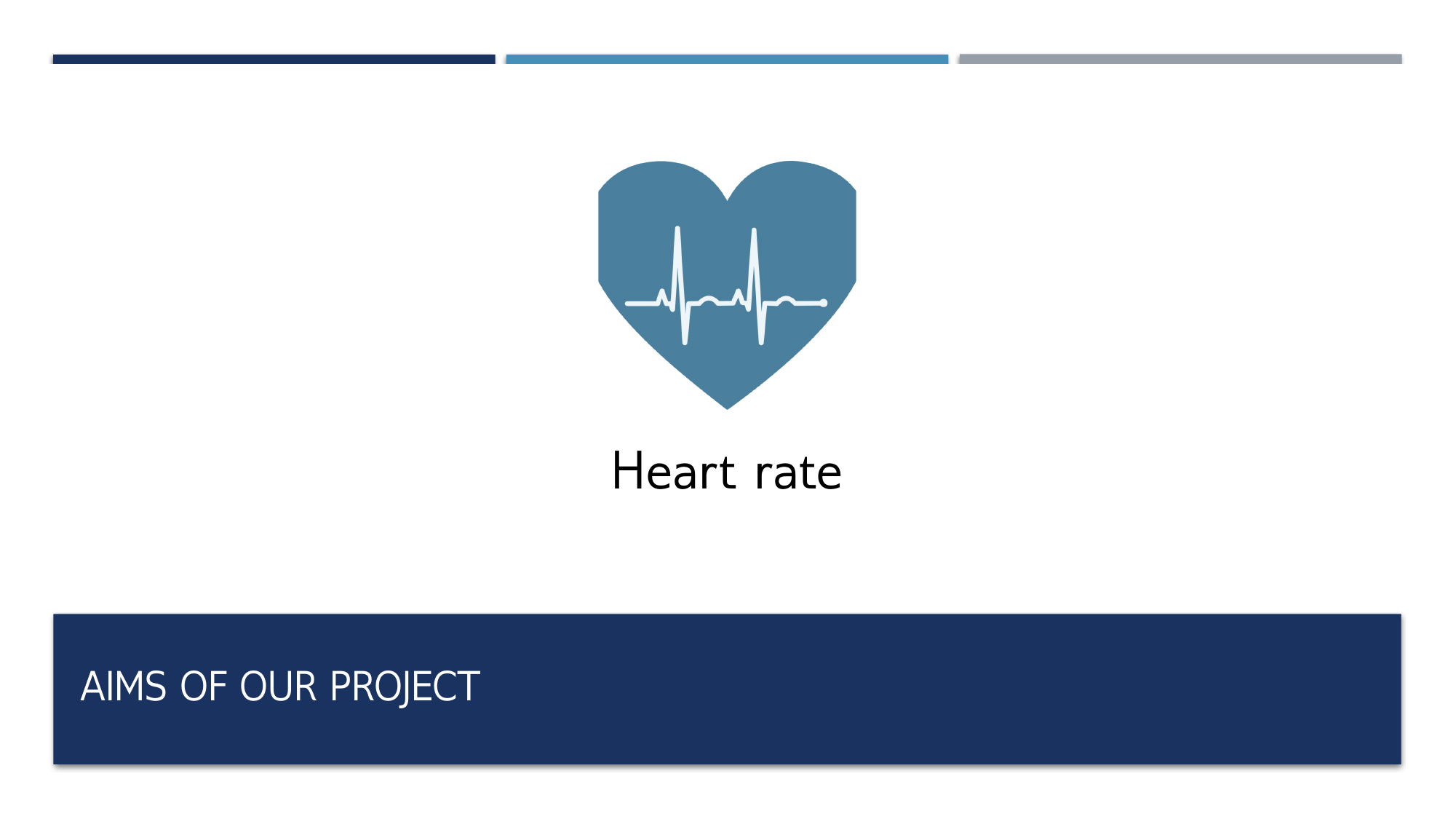

Heart rate

# AIMS OF OUR PROJECT